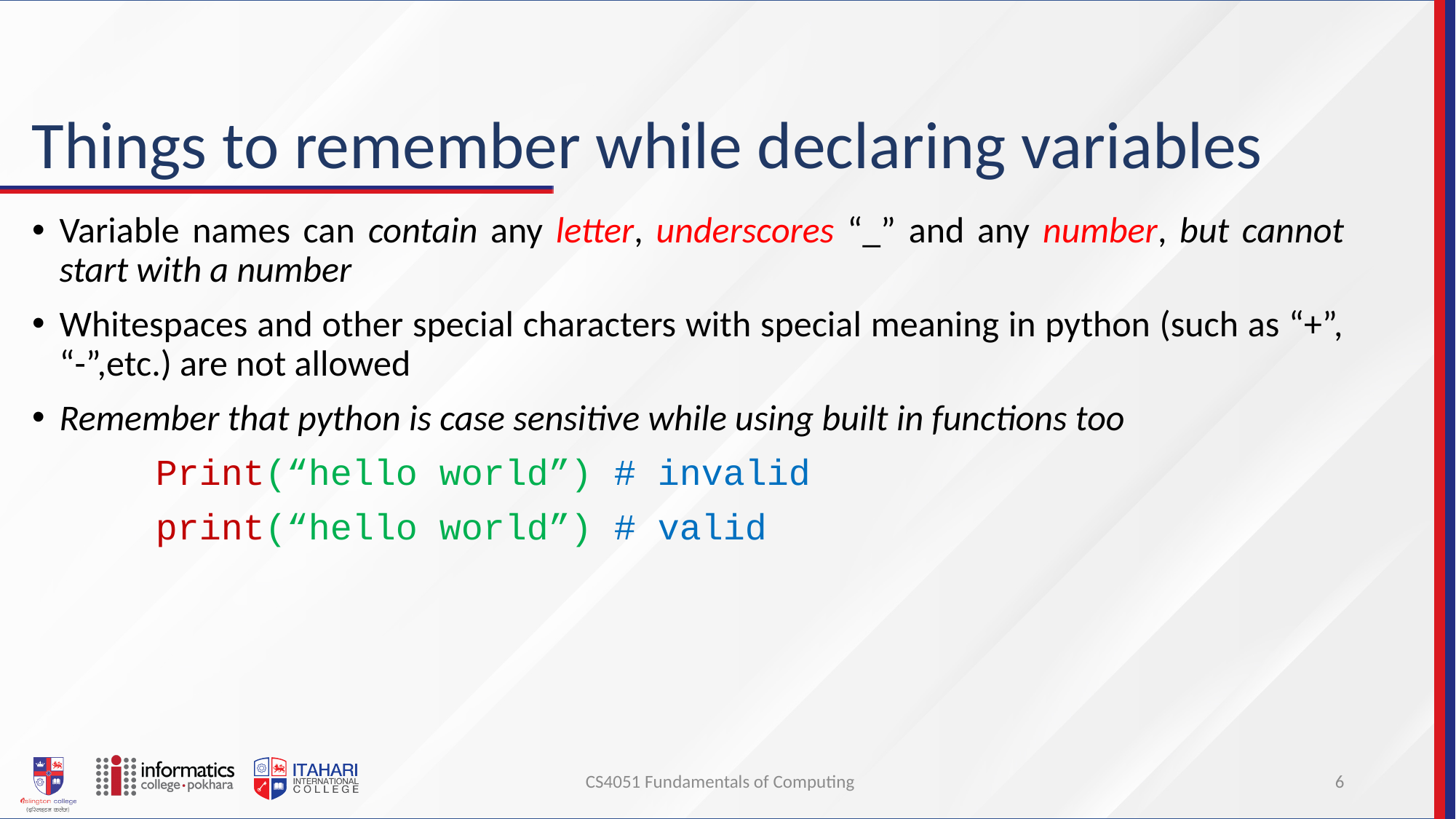

# Things to remember while declaring variables
Variable names can contain any letter, underscores “_” and any number, but cannot start with a number
Whitespaces and other special characters with special meaning in python (such as “+”, “-”,etc.) are not allowed
Remember that python is case sensitive while using built in functions too
	Print(“hello world”) # invalid
	print(“hello world”) # valid

CS4051 Fundamentals of Computing
6